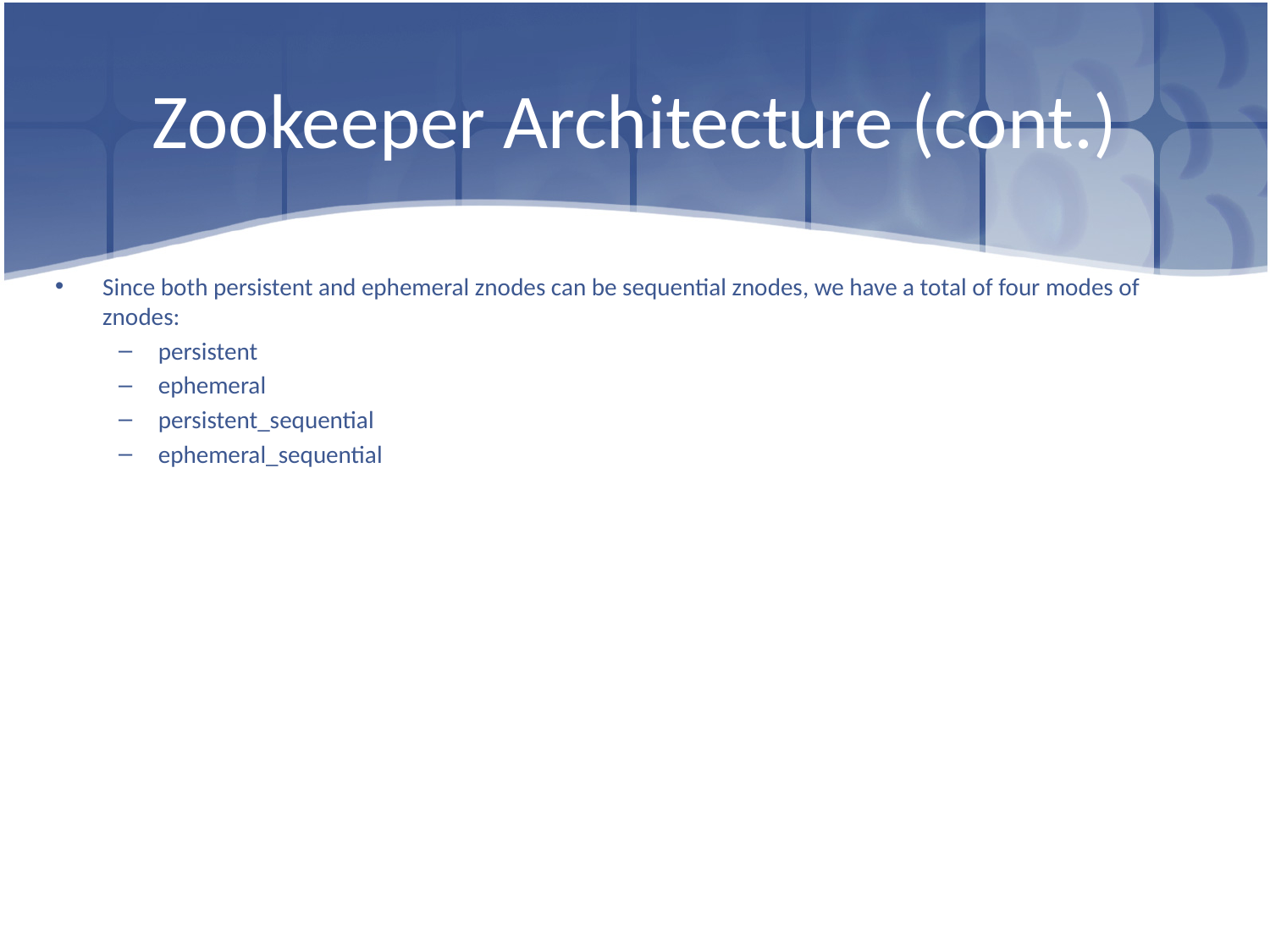

# Zookeeper Architecture (cont.)
Since both persistent and ephemeral znodes can be sequential znodes, we have a total of four modes of znodes:
persistent
ephemeral
persistent_sequential
ephemeral_sequential